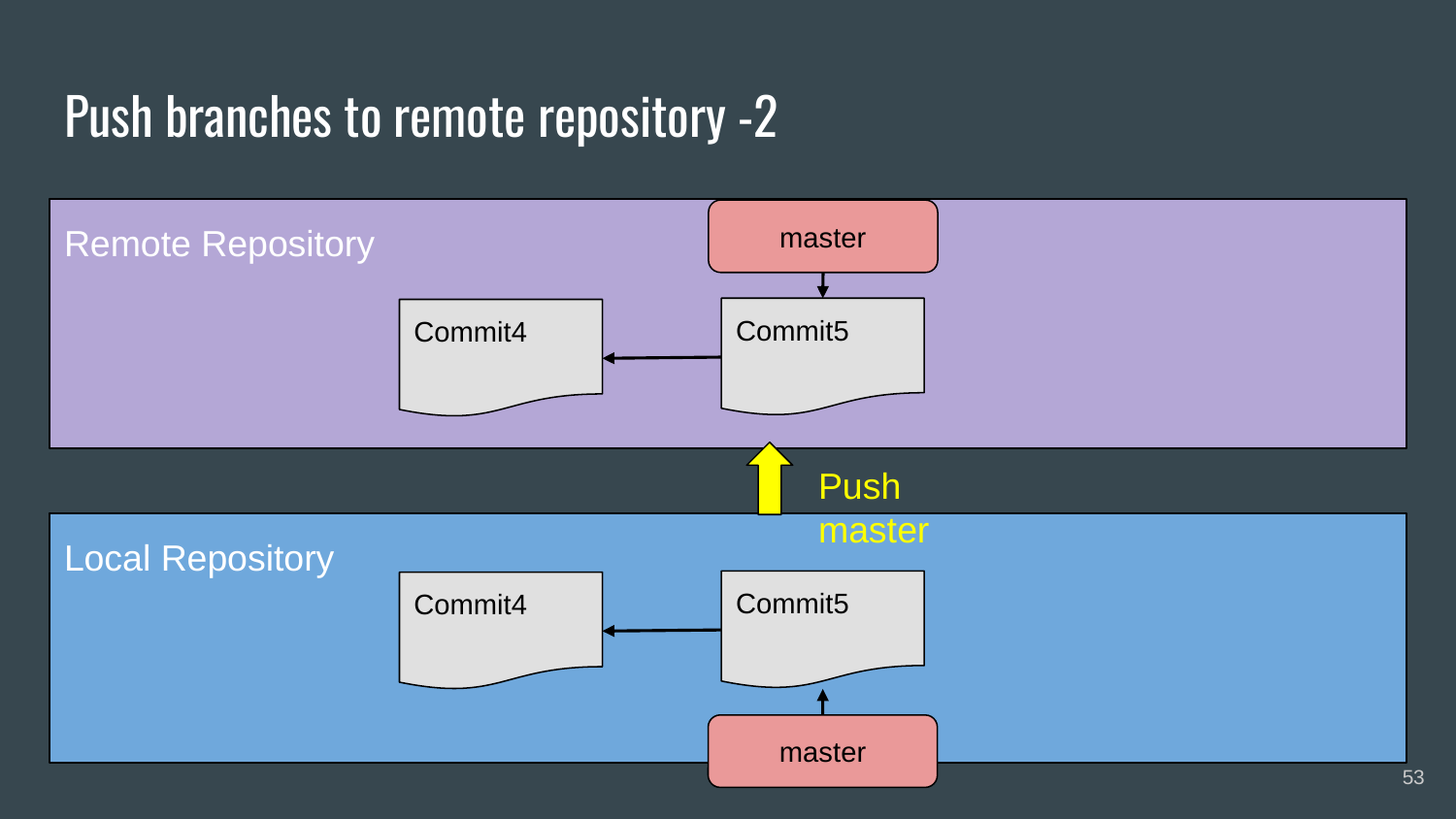

# Push branches to remote repository -2
Remote Repository
master
Commit5
Commit4

Push master
Local Repository
Commit5
Commit4
master
53